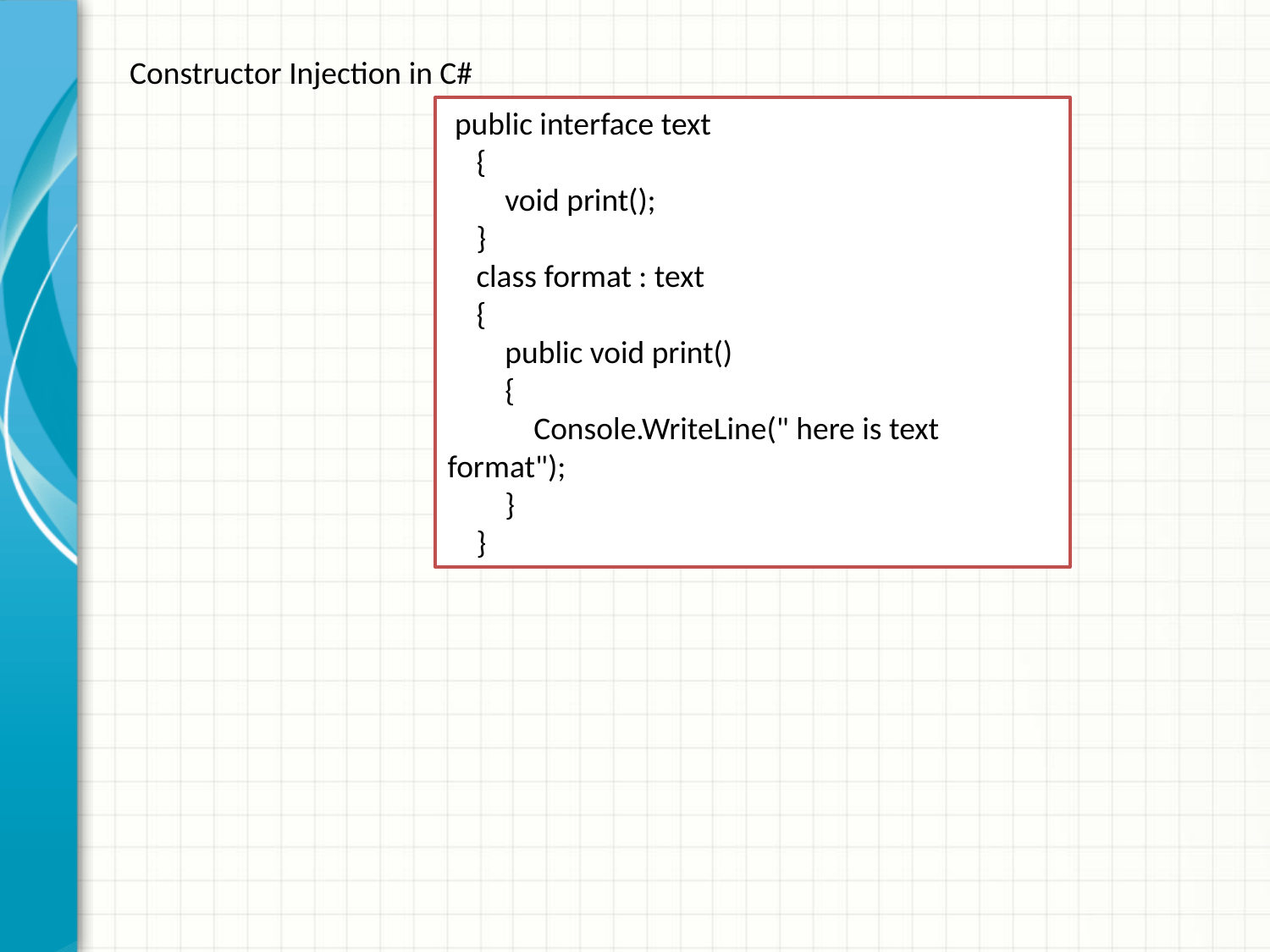

Constructor Injection in C#
 public interface text
    {
        void print();
    }
    class format : text
    {
        public void print()
        {
            Console.WriteLine(" here is text format");
        }
    }